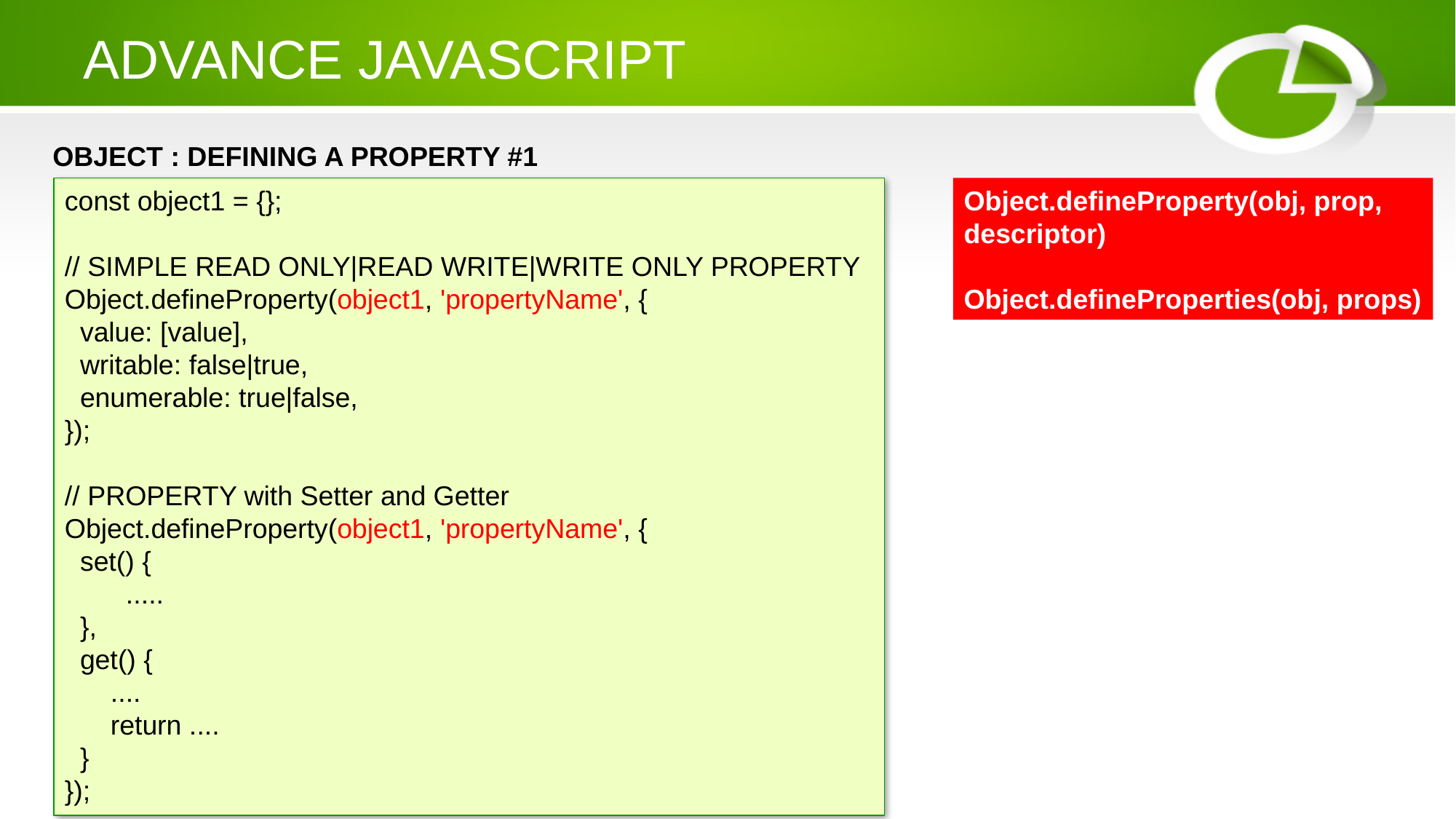

# ADVANCE JAVASCRIPT
OBJECT : DEFINING A PROPERTY #1
const object1 = {};

// SIMPLE READ ONLY|READ WRITE|WRITE ONLY PROPERTY
Object.defineProperty(object1, 'propertyName', {
  value: [value],
  writable: false|true,
  enumerable: true|false,
});

// PROPERTY with Setter and Getter
Object.defineProperty(object1, 'propertyName', {
  set() {
        .....
  },
  get() {
      ....
      return ....
  }
});
Object.defineProperty(obj, prop, descriptor)

Object.defineProperties(obj, props)